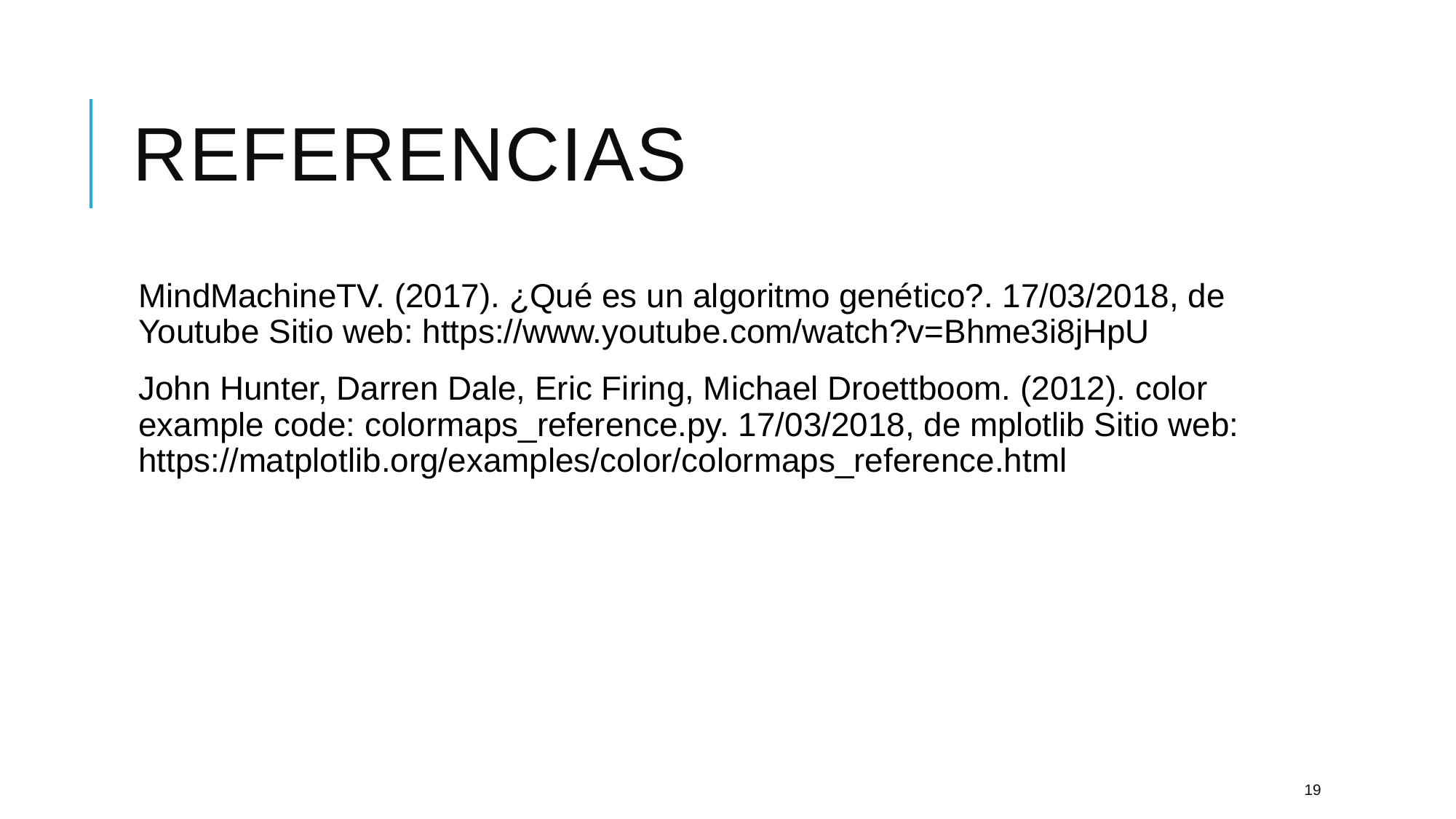

# Referencias
MindMachineTV. (2017). ¿Qué es un algoritmo genético?. 17/03/2018, de Youtube Sitio web: https://www.youtube.com/watch?v=Bhme3i8jHpU
John Hunter, Darren Dale, Eric Firing, Michael Droettboom. (2012). color example code: colormaps_reference.py. 17/03/2018, de mplotlib Sitio web: https://matplotlib.org/examples/color/colormaps_reference.html

19